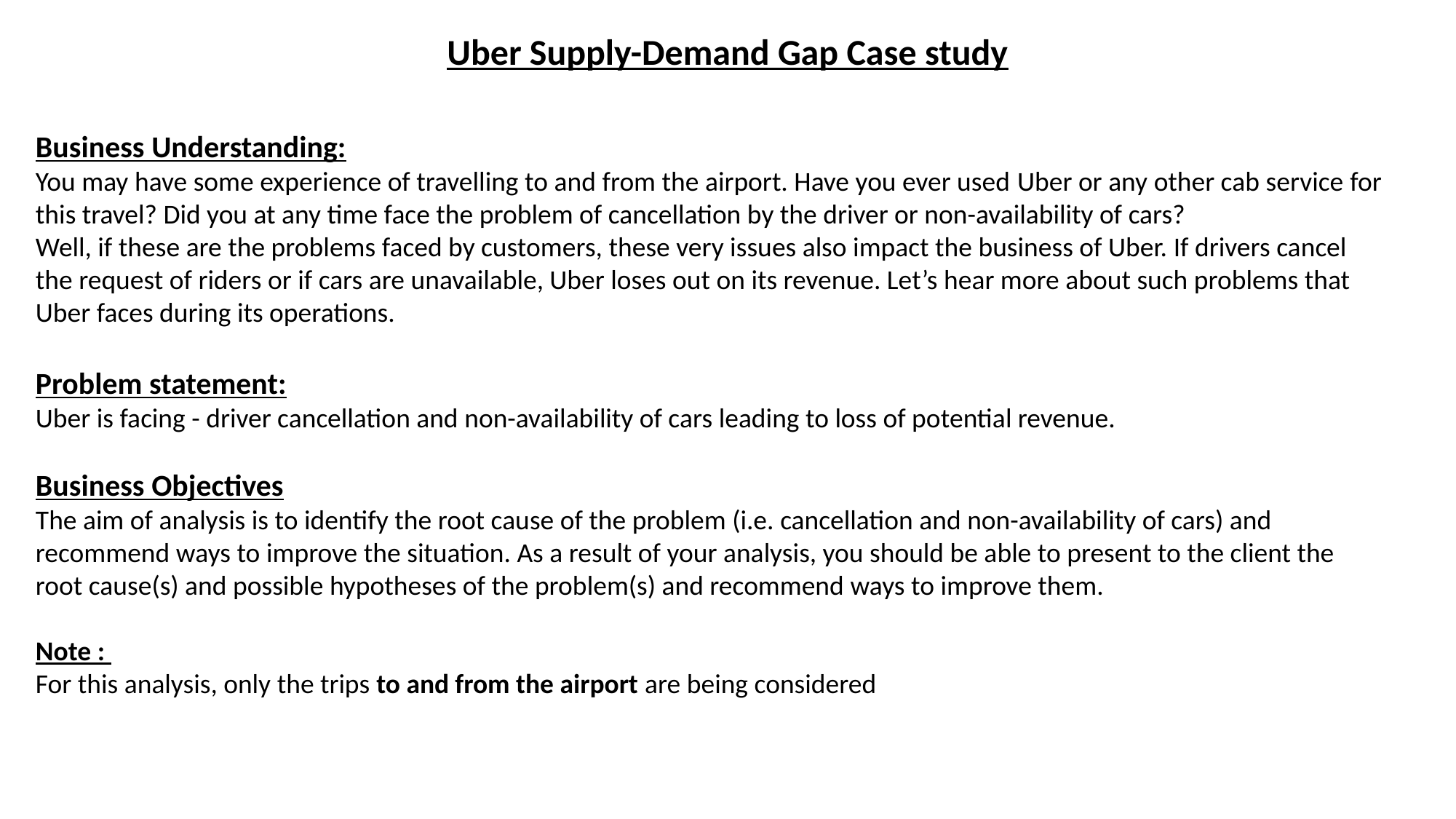

Uber Supply-Demand Gap Case study

Business Understanding:
You may have some experience of travelling to and from the airport. Have you ever used Uber or any other cab service for this travel? Did you at any time face the problem of cancellation by the driver or non-availability of cars?
Well, if these are the problems faced by customers, these very issues also impact the business of Uber. If drivers cancel the request of riders or if cars are unavailable, Uber loses out on its revenue. Let’s hear more about such problems that Uber faces during its operations.

Problem statement:
Uber is facing - driver cancellation and non-availability of cars leading to loss of potential revenue.

Business Objectives
The aim of analysis is to identify the root cause of the problem (i.e. cancellation and non-availability of cars) and recommend ways to improve the situation. As a result of your analysis, you should be able to present to the client the root cause(s) and possible hypotheses of the problem(s) and recommend ways to improve them.

Note :
For this analysis, only the trips to and from the airport are being considered